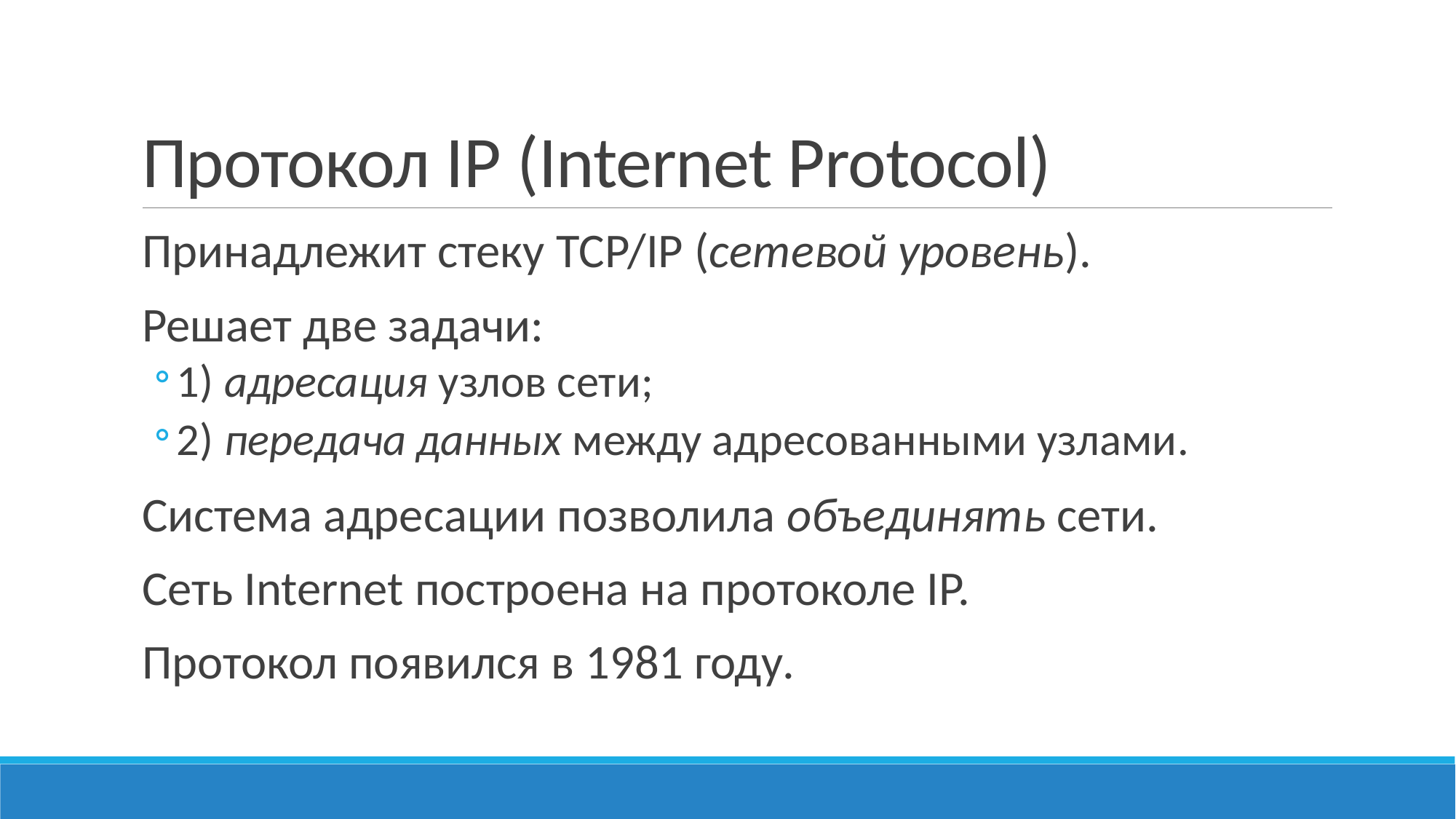

# Протокол IP (Internet Protocol)
Принадлежит стеку TCP/IP (сетевой уровень).
Решает две задачи:
1) адресация узлов сети;
2) передача данных между адресованными узлами.
Система адресации позволила объединять сети.
Сеть Internet построена на протоколе IP.
Протокол появился в 1981 году.